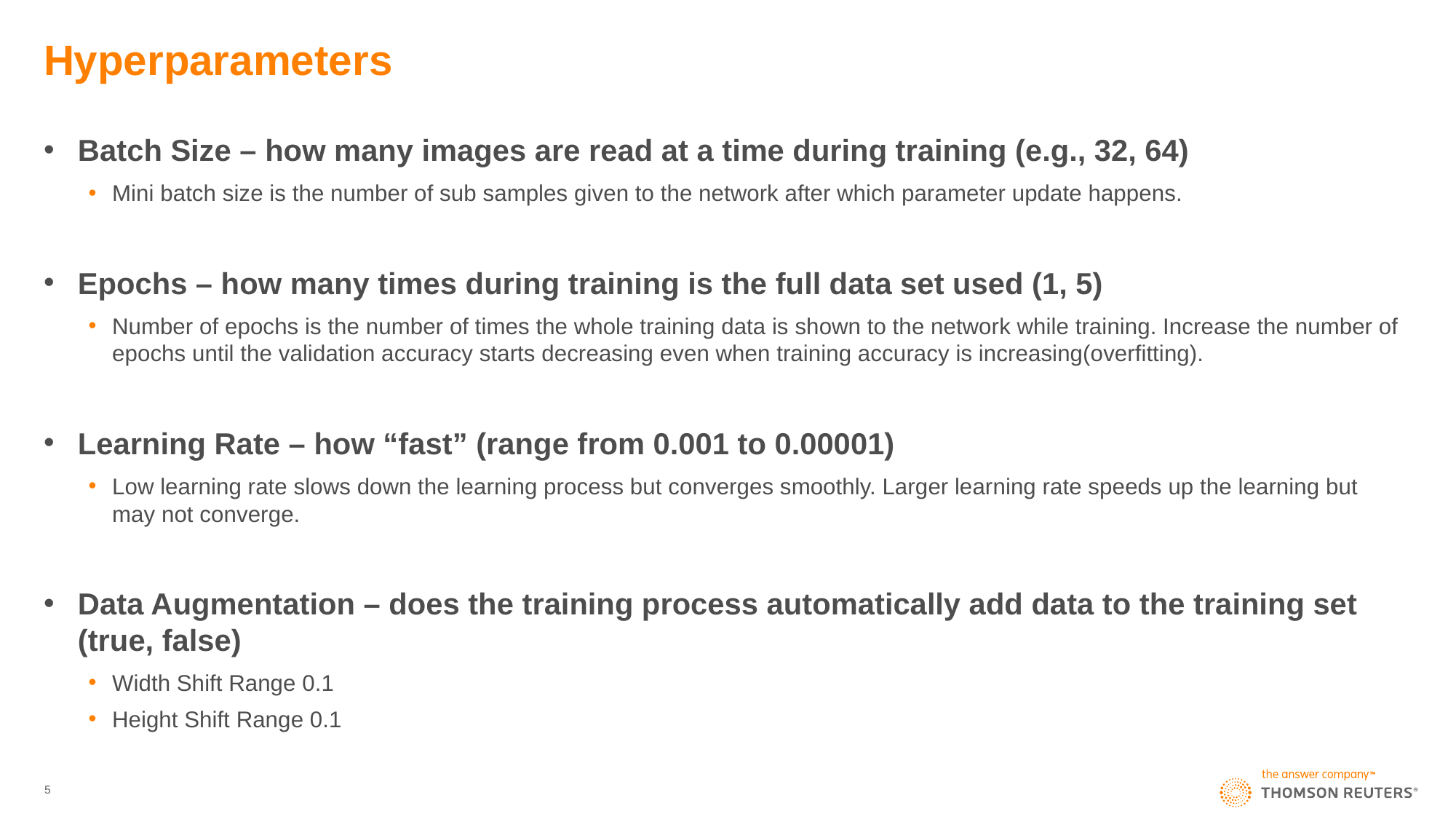

# Hyperparameters

Batch Size – how many images are read at a time during training (e.g., 32, 64)
Mini batch size is the number of sub samples given to the network after which parameter update happens.

Epochs – how many times during training is the full data set used (1, 5)
Number of epochs is the number of times the whole training data is shown to the network while training. Increase the number of epochs until the validation accuracy starts decreasing even when training accuracy is increasing(overfitting).

Learning Rate – how “fast” (range from 0.001 to 0.00001)
Low learning rate slows down the learning process but converges smoothly. Larger learning rate speeds up the learning but may not converge.

Data Augmentation – does the training process automatically add data to the training set (true, false)
Width Shift Range 0.1
Height Shift Range 0.1
5